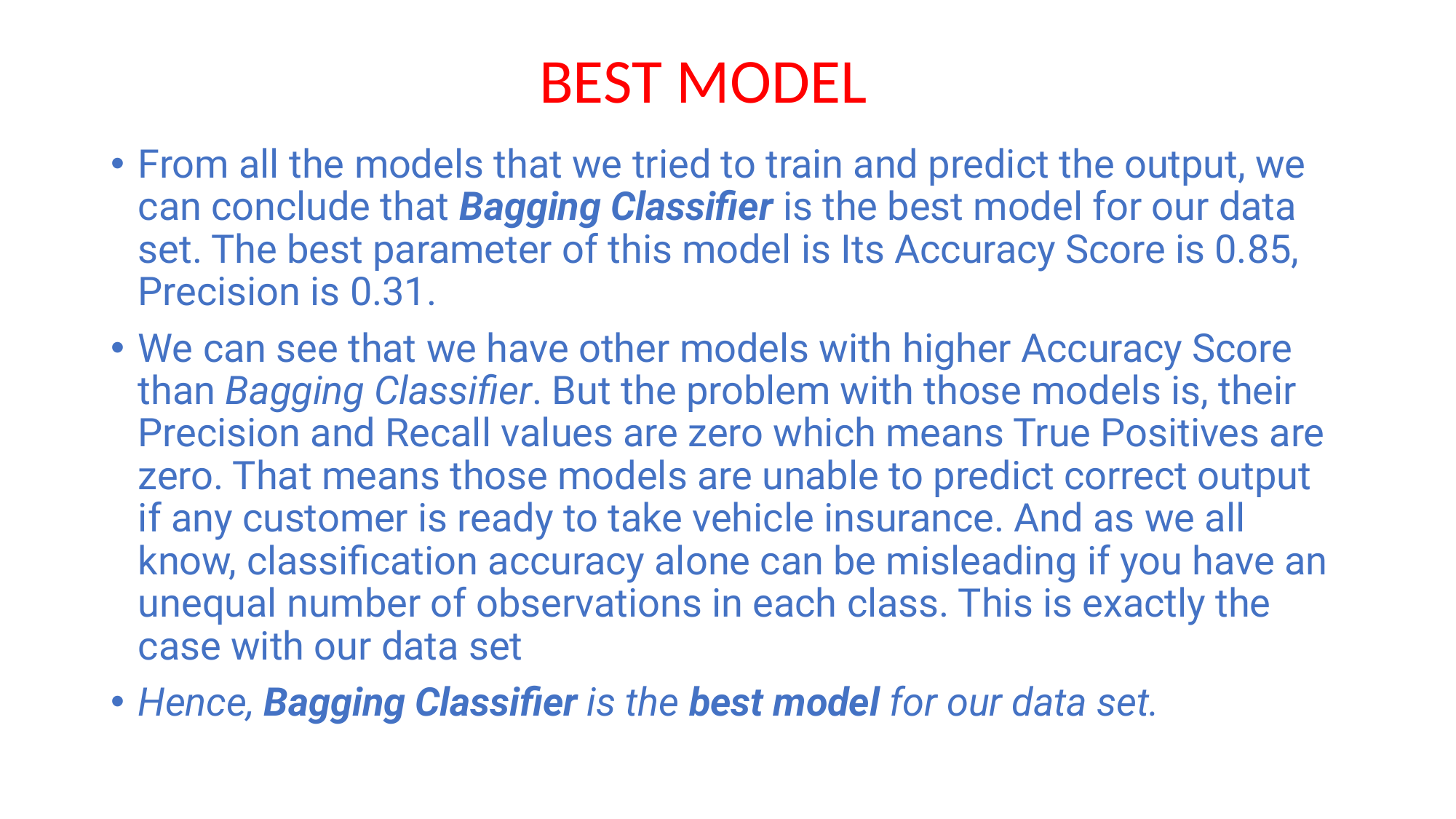

# BEST MODEL
From all the models that we tried to train and predict the output, we can conclude that Bagging Classifier is the best model for our data set. The best parameter of this model is Its Accuracy Score is 0.85, Precision is 0.31.
We can see that we have other models with higher Accuracy Score than Bagging Classifier. But the problem with those models is, their Precision and Recall values are zero which means True Positives are zero. That means those models are unable to predict correct output if any customer is ready to take vehicle insurance. And as we all know, classification accuracy alone can be misleading if you have an unequal number of observations in each class. This is exactly the case with our data set
Hence, Bagging Classifier is the best model for our data set.